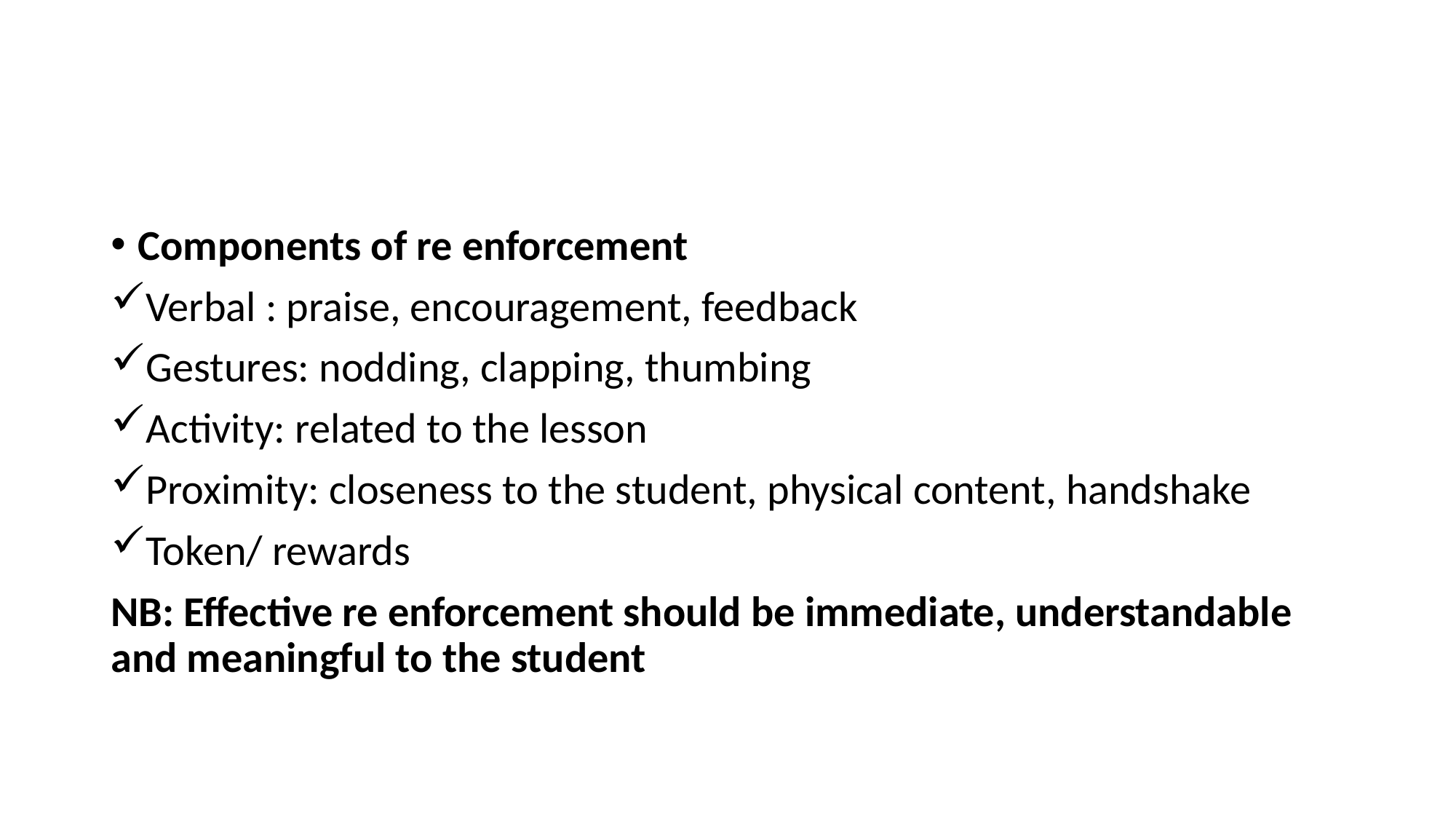

#
Components of re enforcement
Verbal : praise, encouragement, feedback
Gestures: nodding, clapping, thumbing
Activity: related to the lesson
Proximity: closeness to the student, physical content, handshake
Token/ rewards
NB: Effective re enforcement should be immediate, understandable and meaningful to the student